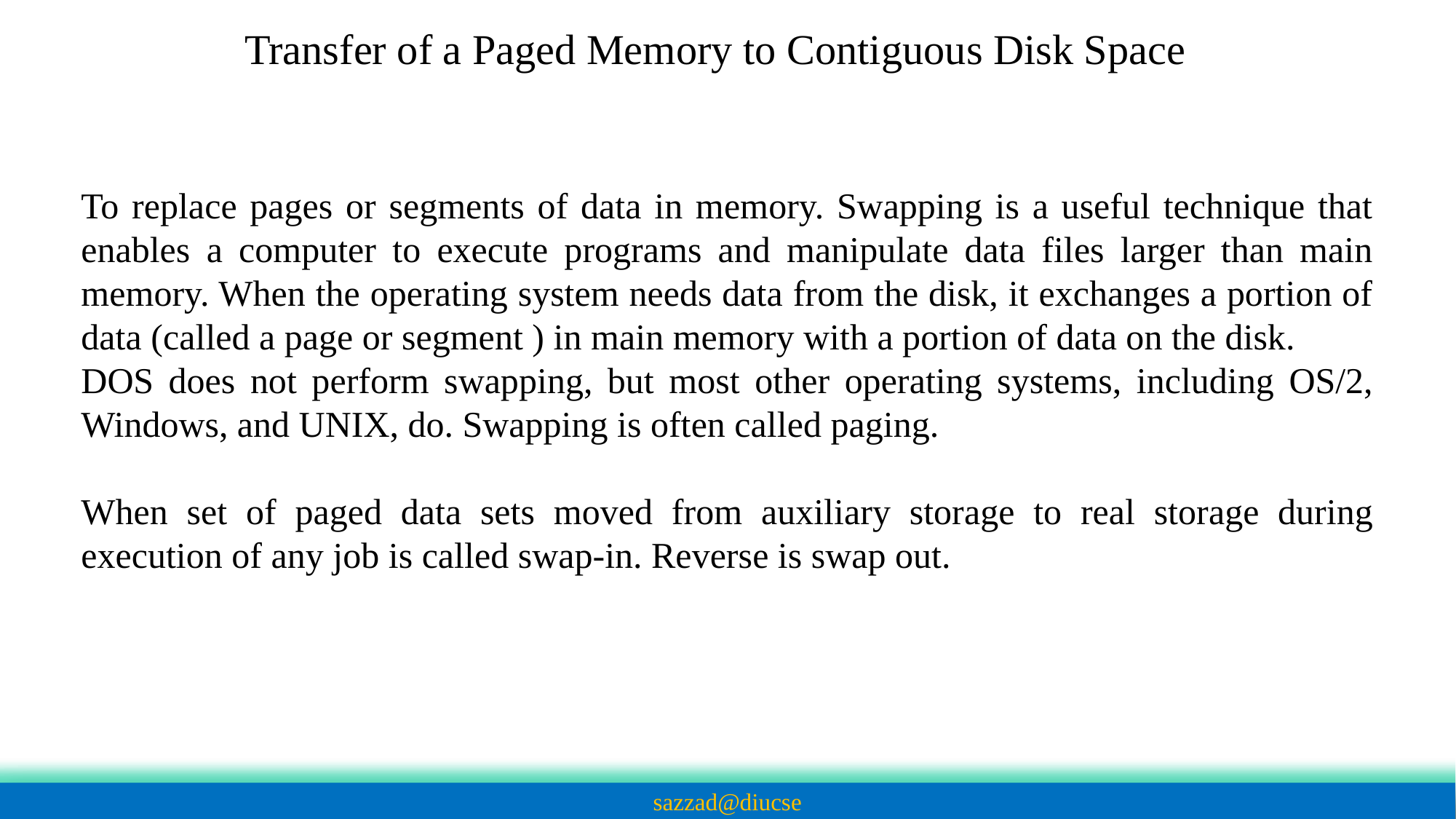

Transfer of a Paged Memory to Contiguous Disk Space
To replace pages or segments of data in memory. Swapping is a useful technique that enables a computer to execute programs and manipulate data files larger than main memory. When the operating system needs data from the disk, it exchanges a portion of data (called a page or segment ) in main memory with a portion of data on the disk.
DOS does not perform swapping, but most other operating systems, including OS/2, Windows, and UNIX, do. Swapping is often called paging.

When set of paged data sets moved from auxiliary storage to real storage during execution of any job is called swap-in. Reverse is swap out.